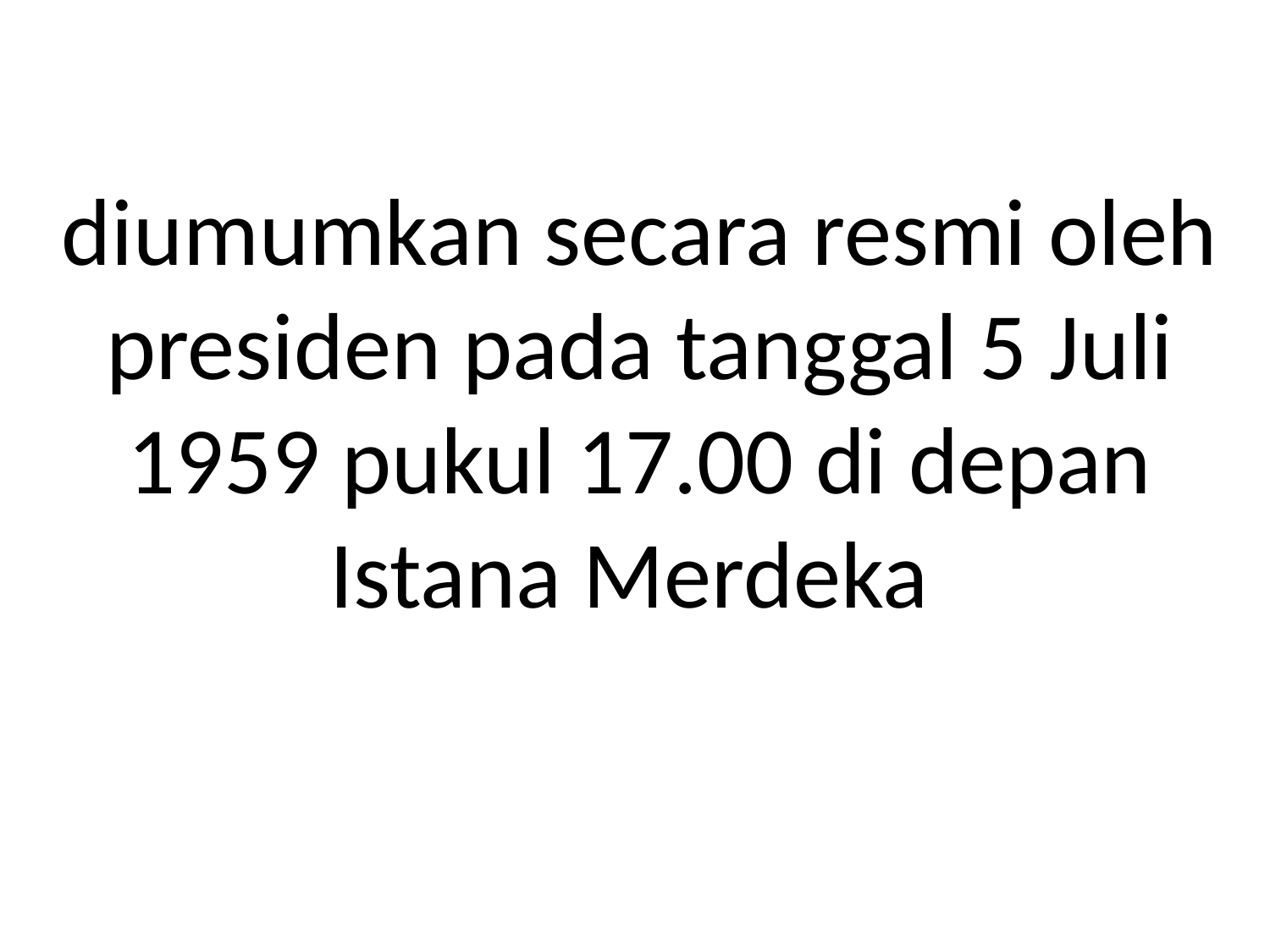

# diumumkan secara resmi oleh presiden pada tanggal 5 Juli 1959 pukul 17.00 di depan Istana Merdeka